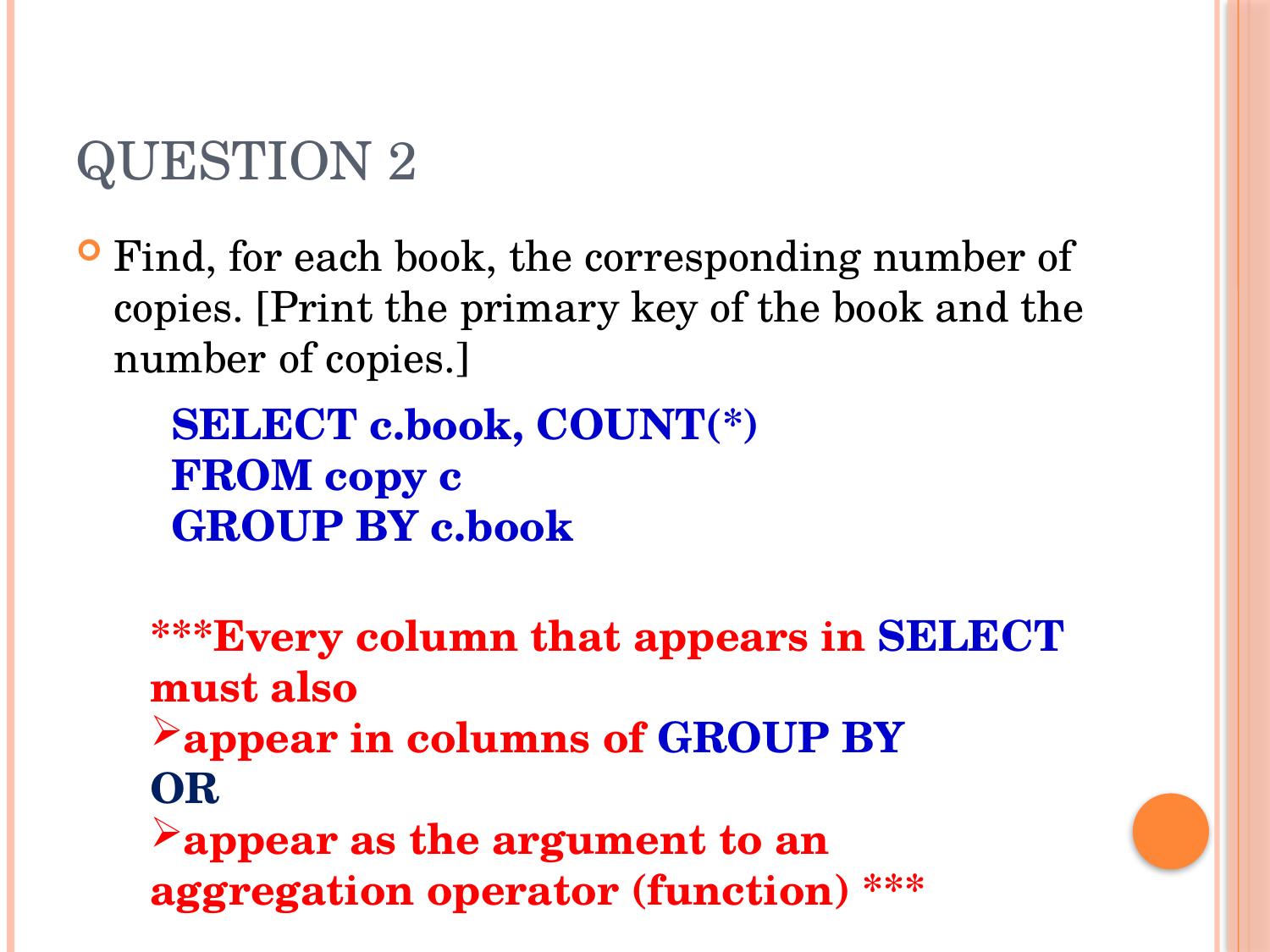

# Question 2
Find, for each book, the corresponding number of copies. [Print the primary key of the book and the number of copies.]

SELECT c.book, COUNT(*)
FROM copy c
GROUP BY c.book
***Every column that appears in SELECT must also
appear in columns of GROUP BY
OR
appear as the argument to an aggregation operator (function) ***